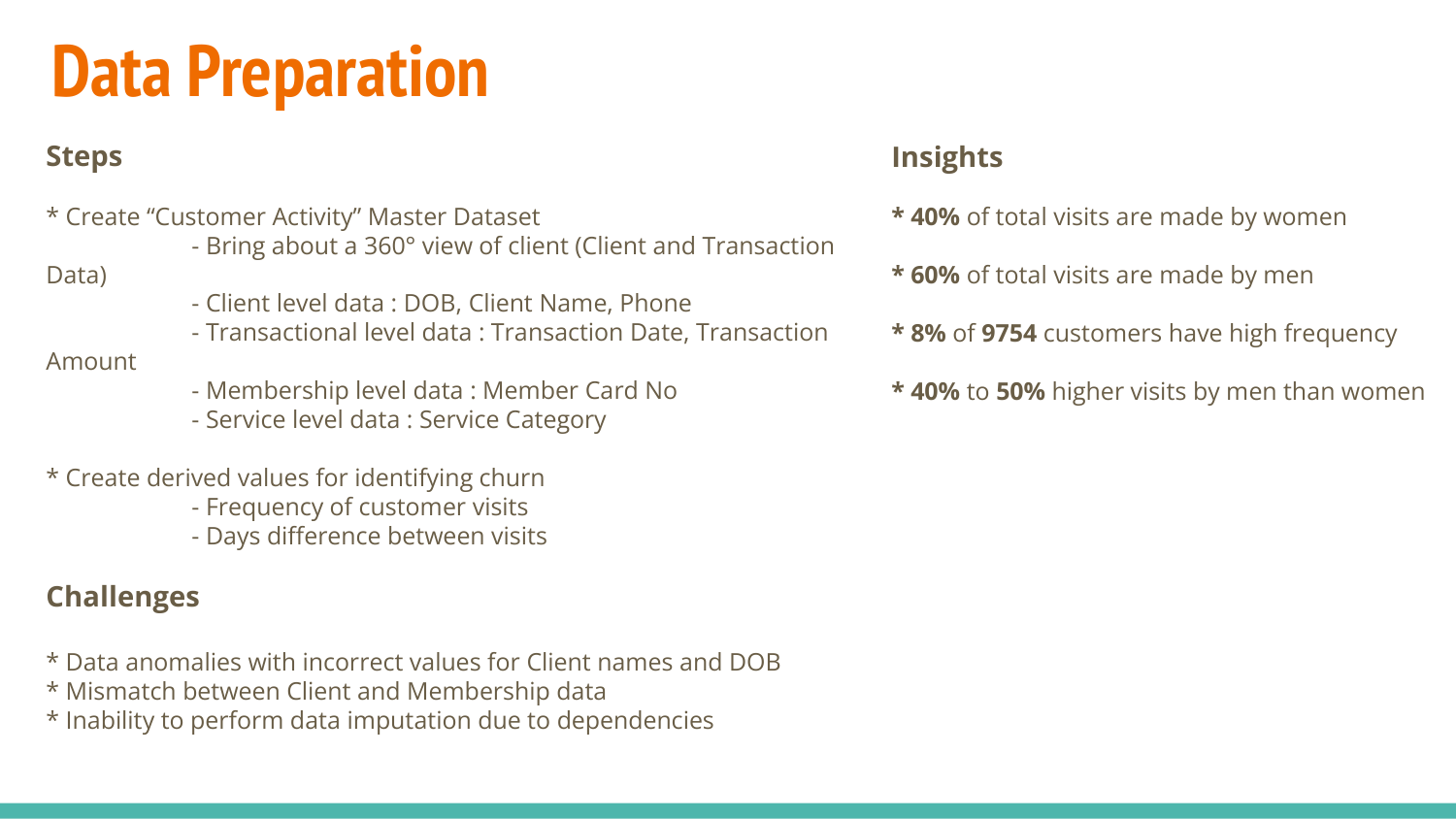

# Data Preparation
Steps

* Create “Customer Activity” Master Dataset
	- Bring about a 360° view of client (Client and Transaction Data)
	- Client level data : DOB, Client Name, Phone
	- Transactional level data : Transaction Date, Transaction Amount
	- Membership level data : Member Card No
	- Service level data : Service Category

* Create derived values for identifying churn
	- Frequency of customer visits
	- Days difference between visits

Challenges

* Data anomalies with incorrect values for Client names and DOB
* Mismatch between Client and Membership data
* Inability to perform data imputation due to dependencies

Insights

* 40% of total visits are made by women

* 60% of total visits are made by men

* 8% of 9754 customers have high frequency

* 40% to 50% higher visits by men than women